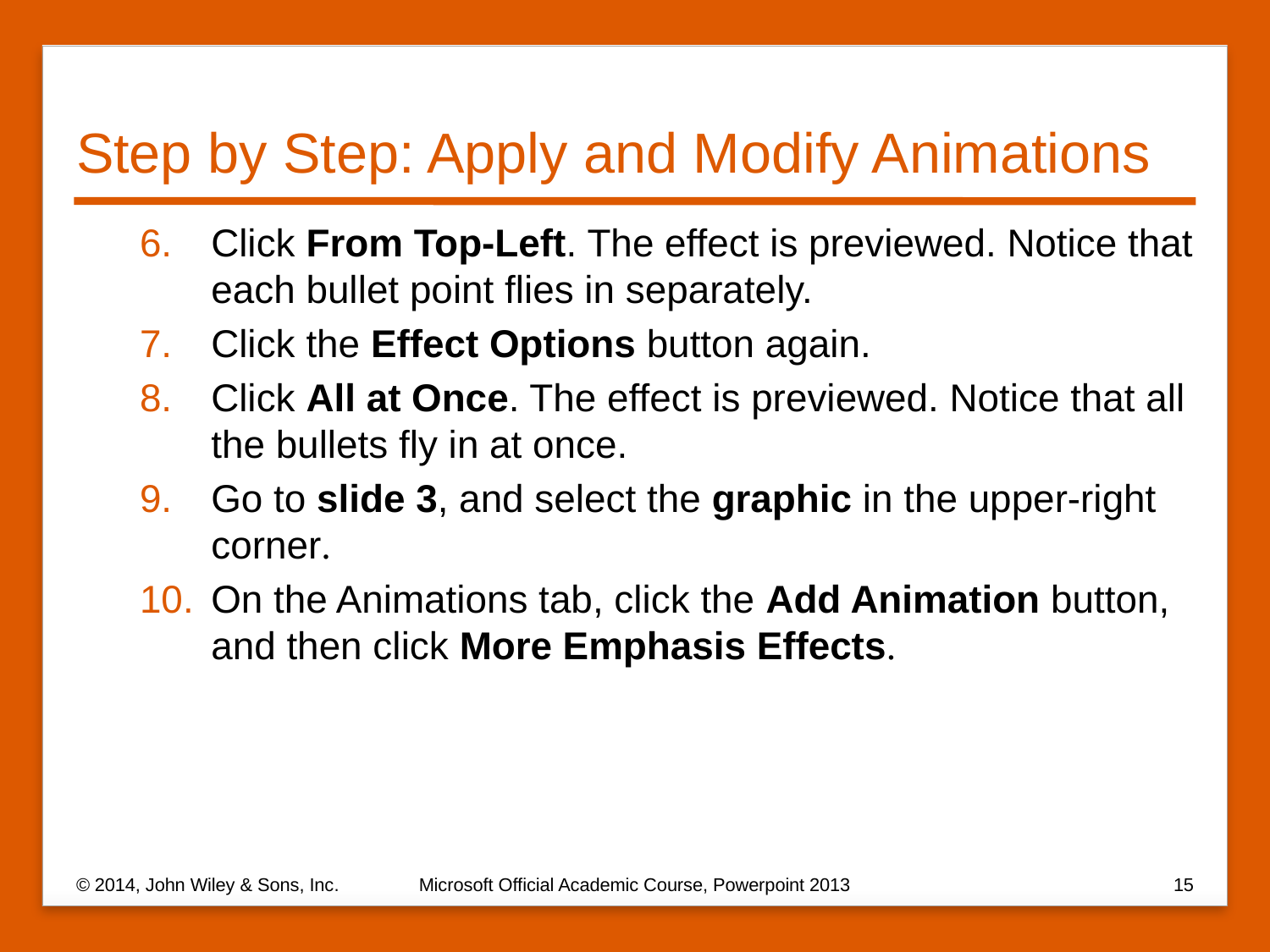

# Step by Step: Apply and Modify Animations
Click From Top-Left. The effect is previewed. Notice that each bullet point flies in separately.
Click the Effect Options button again.
Click All at Once. The effect is previewed. Notice that all the bullets fly in at once.
Go to slide 3, and select the graphic in the upper-right corner.
On the Animations tab, click the Add Animation button, and then click More Emphasis Effects.
© 2014, John Wiley & Sons, Inc.
Microsoft Official Academic Course, Powerpoint 2013
15